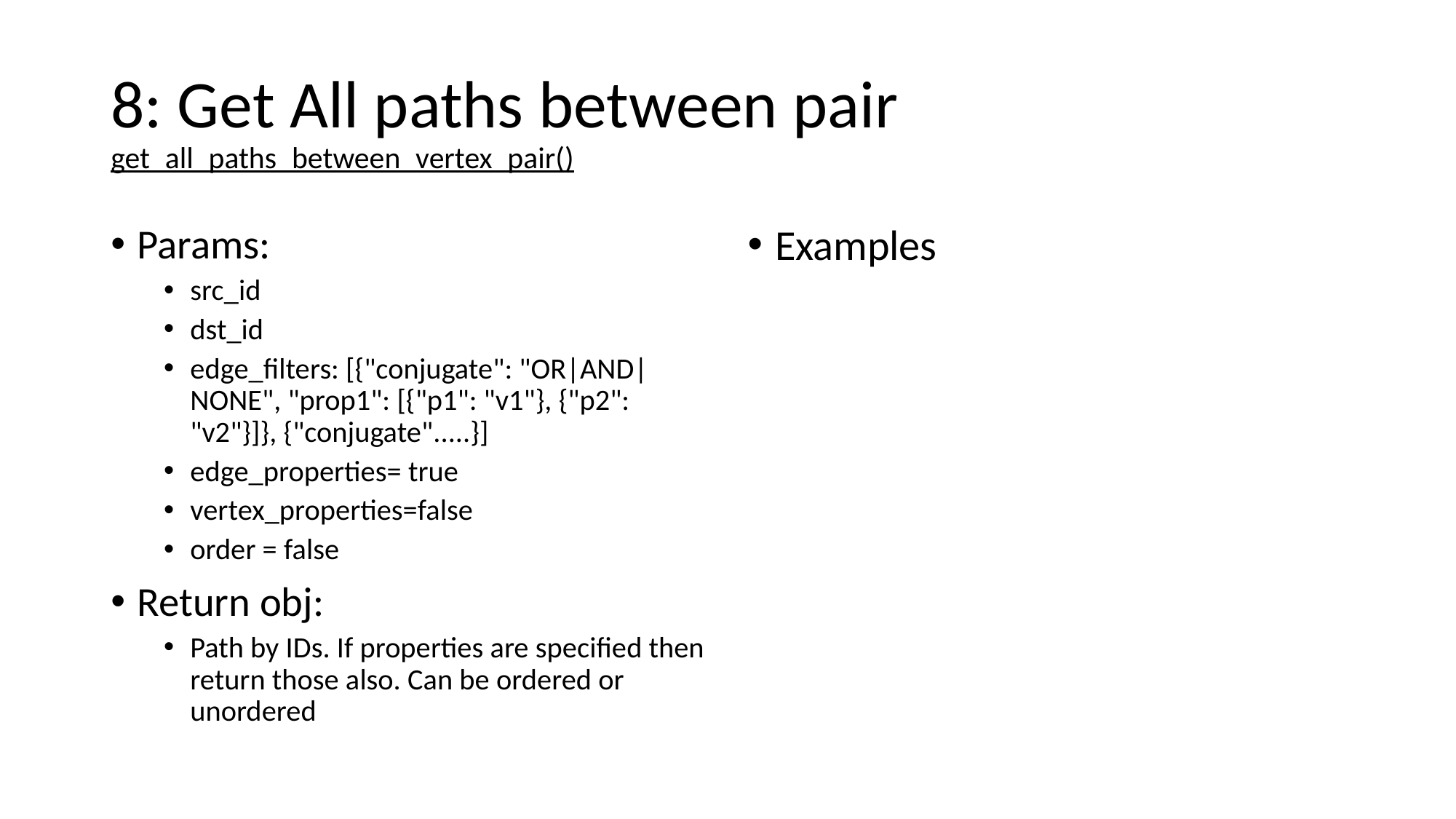

# 8: Get All paths between pair get_all_paths_between_vertex_pair()
Params:
src_id
dst_id
edge_filters: [{"conjugate": "OR|AND|NONE", "prop1": [{"p1": "v1"}, {"p2": "v2"}]}, {"conjugate".....}]
edge_properties= true
vertex_properties=false
order = false
Return obj:
Path by IDs. If properties are specified then return those also. Can be ordered or unordered
Examples